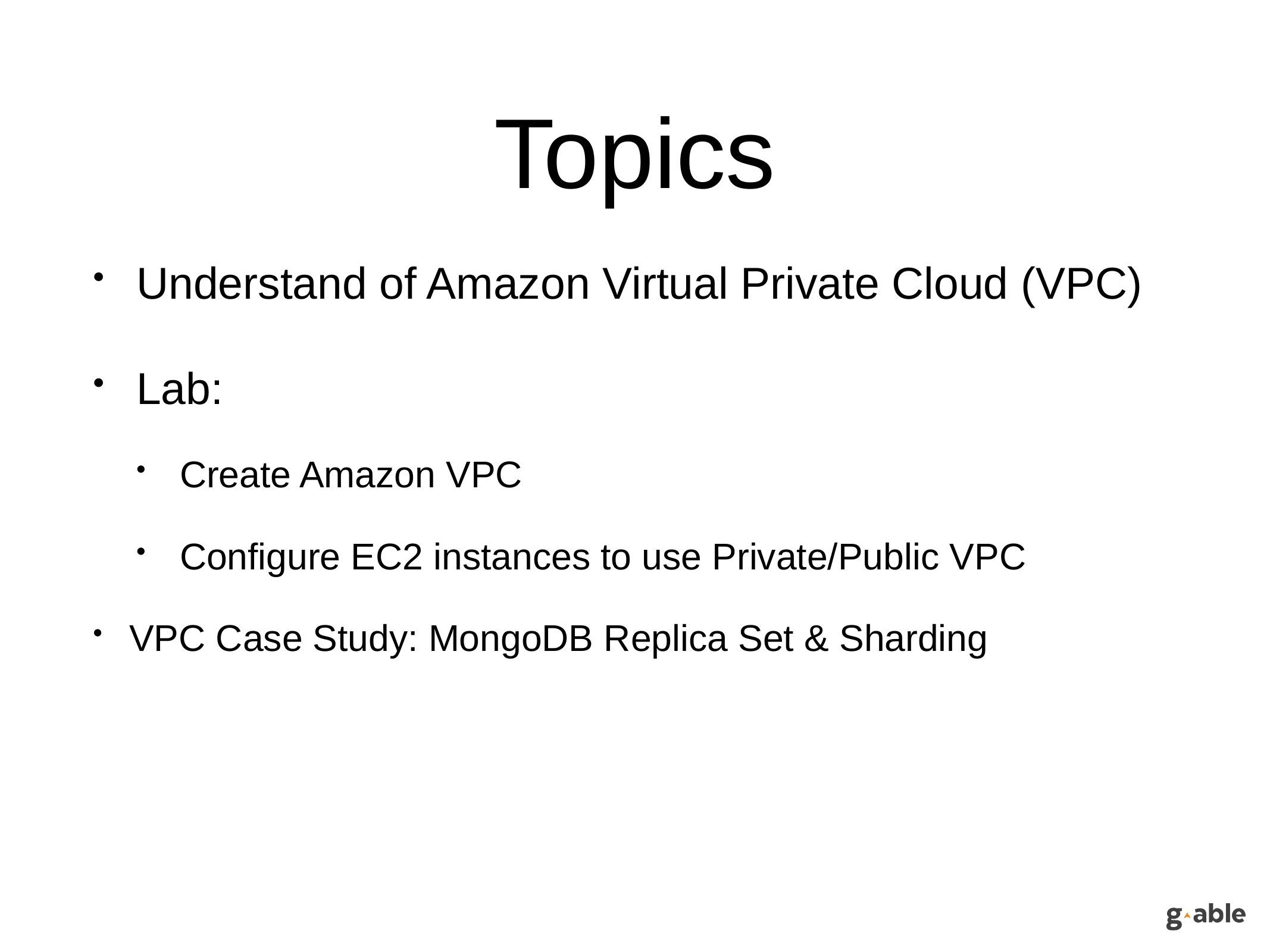

# Topics
Understand of Amazon Virtual Private Cloud (VPC)
Lab:
Create Amazon VPC
Configure EC2 instances to use Private/Public VPC
VPC Case Study: MongoDB Replica Set & Sharding
2